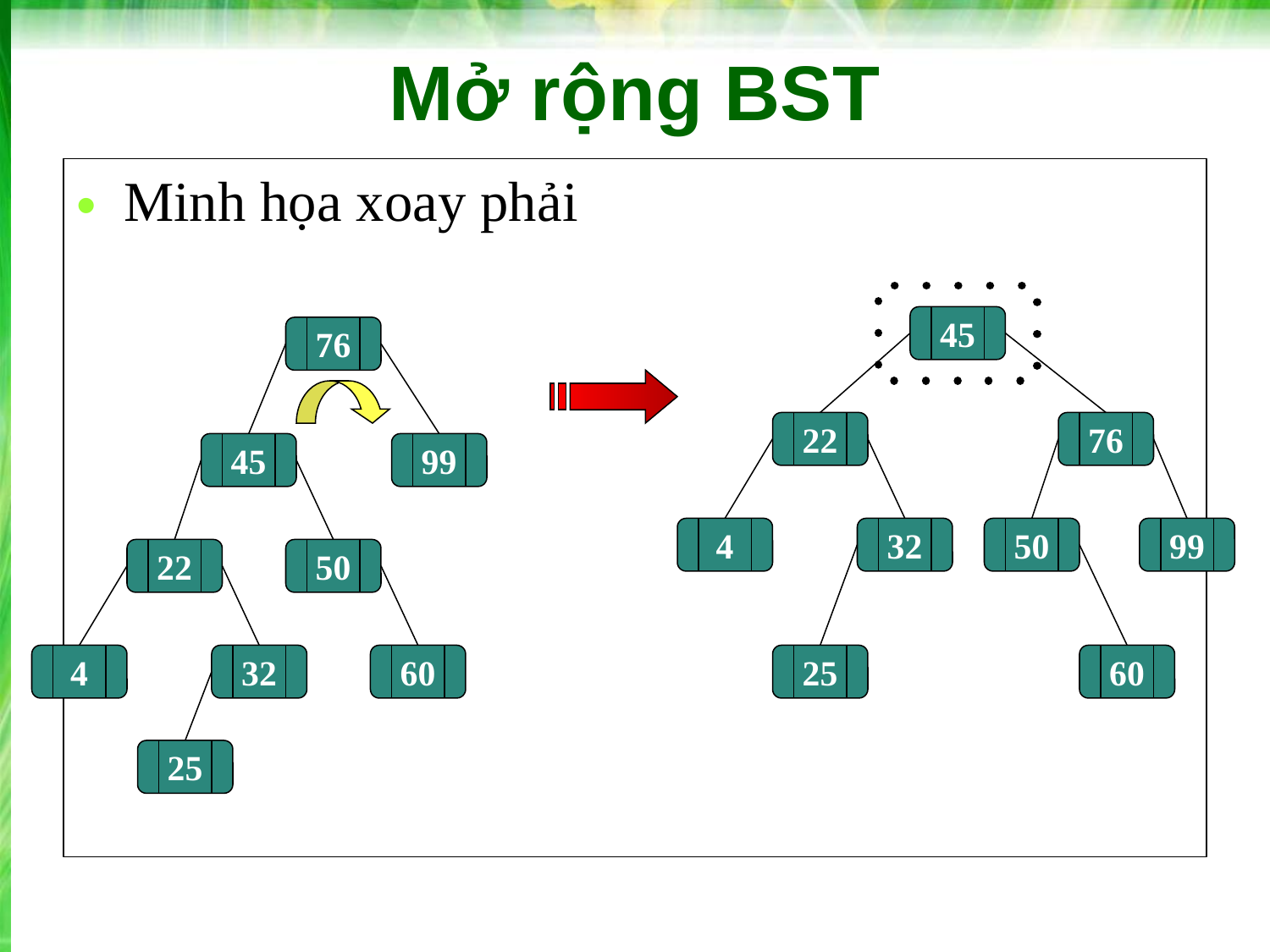

# Mở rộng BST
Minh họa xoay phải

45
76

22
76
45
99
4
32
50
99
22
50
4
32
60
25
60
25
83